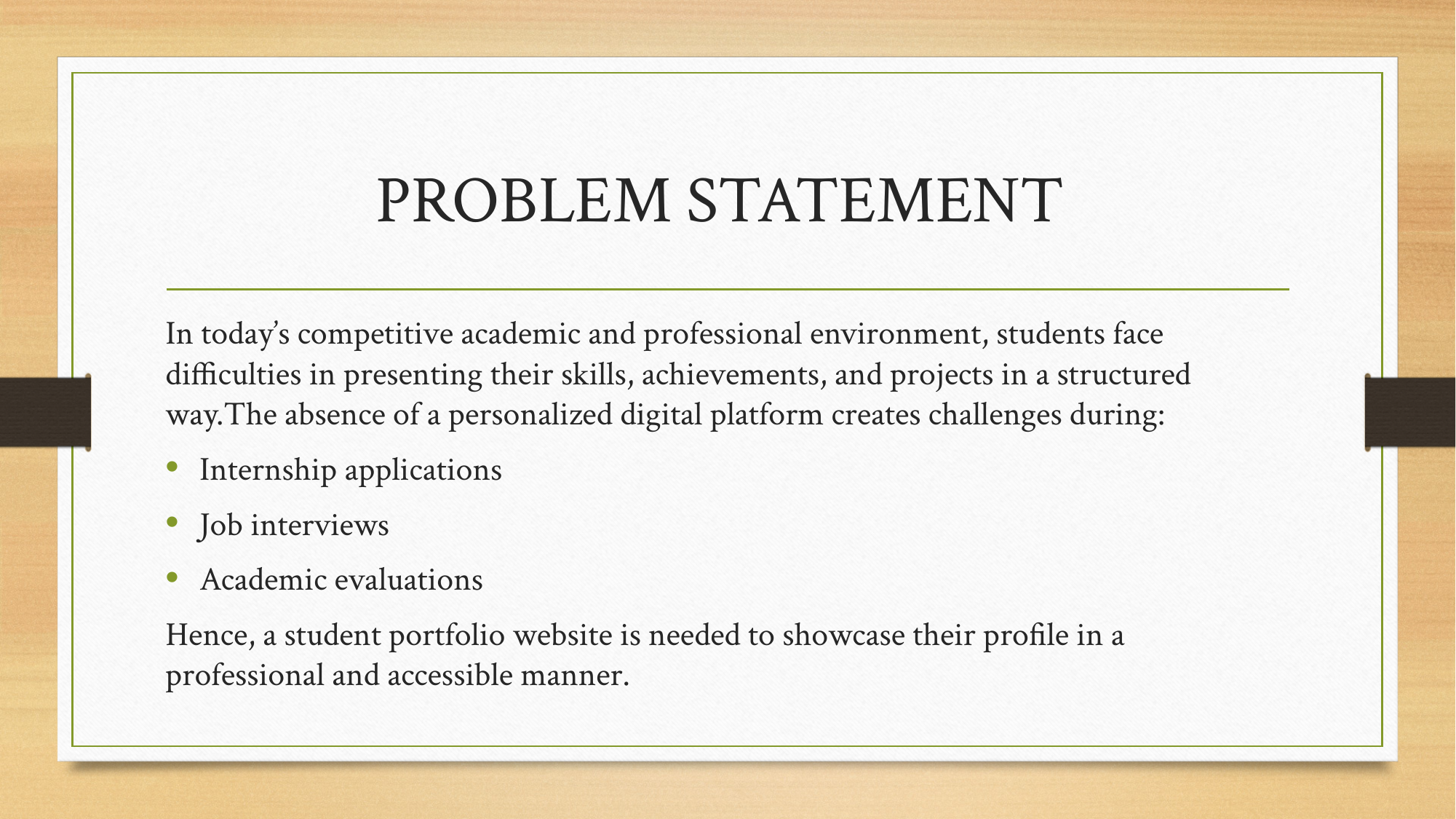

# PROBLEM STATEMENT
In today’s competitive academic and professional environment, students face difficulties in presenting their skills, achievements, and projects in a structured way.The absence of a personalized digital platform creates challenges during:
Internship applications
Job interviews
Academic evaluations
Hence, a student portfolio website is needed to showcase their profile in a professional and accessible manner.